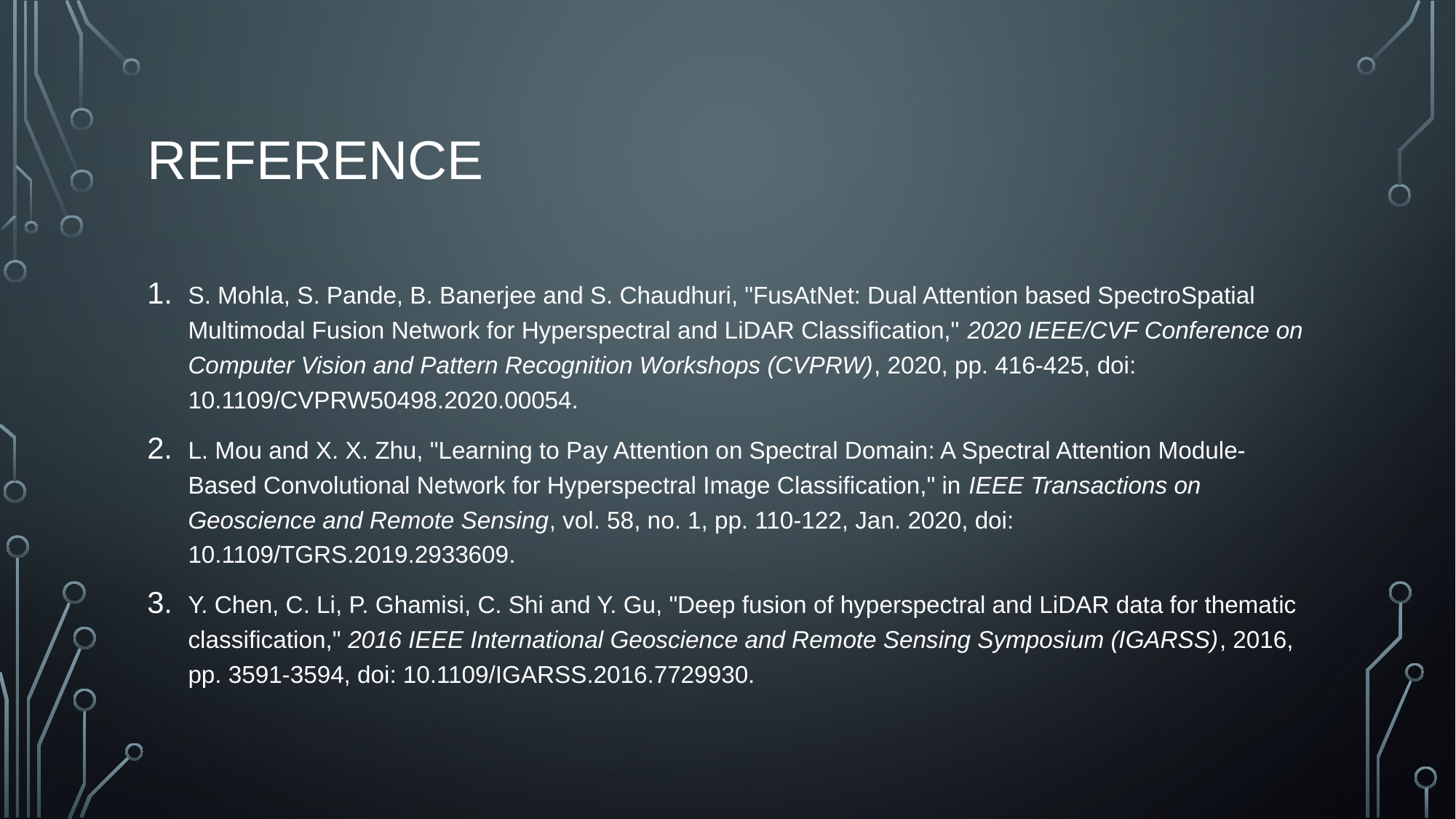

# Reference
S. Mohla, S. Pande, B. Banerjee and S. Chaudhuri, "FusAtNet: Dual Attention based SpectroSpatial Multimodal Fusion Network for Hyperspectral and LiDAR Classification," 2020 IEEE/CVF Conference on Computer Vision and Pattern Recognition Workshops (CVPRW), 2020, pp. 416-425, doi: 10.1109/CVPRW50498.2020.00054.
L. Mou and X. X. Zhu, "Learning to Pay Attention on Spectral Domain: A Spectral Attention Module-Based Convolutional Network for Hyperspectral Image Classification," in IEEE Transactions on Geoscience and Remote Sensing, vol. 58, no. 1, pp. 110-122, Jan. 2020, doi: 10.1109/TGRS.2019.2933609.
Y. Chen, C. Li, P. Ghamisi, C. Shi and Y. Gu, "Deep fusion of hyperspectral and LiDAR data for thematic classification," 2016 IEEE International Geoscience and Remote Sensing Symposium (IGARSS), 2016, pp. 3591-3594, doi: 10.1109/IGARSS.2016.7729930.